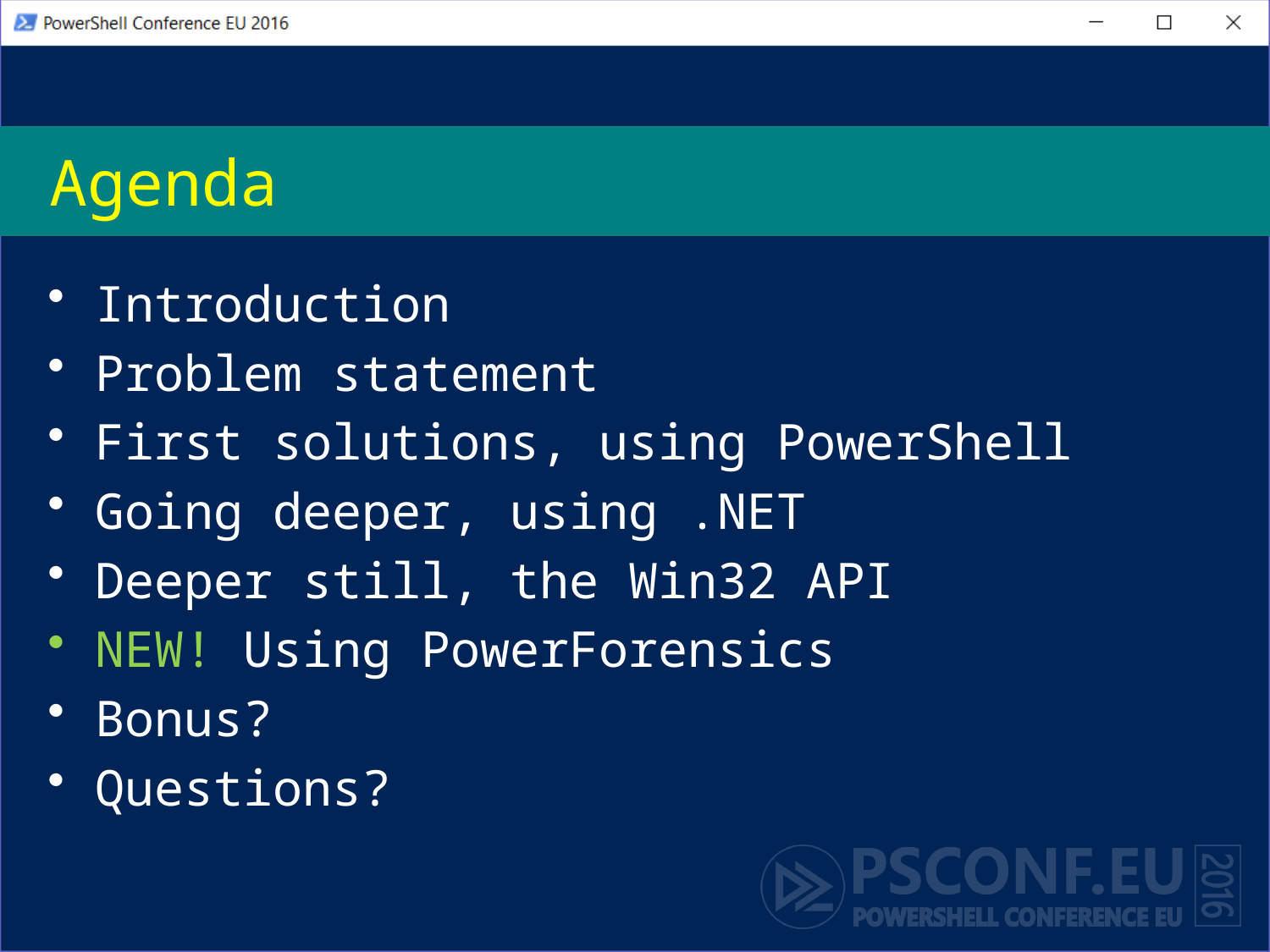

# Agenda
Introduction
Problem statement
First solutions, using PowerShell
Going deeper, using .NET
Deeper still, the Win32 API
NEW! Using PowerForensics
Bonus?
Questions?